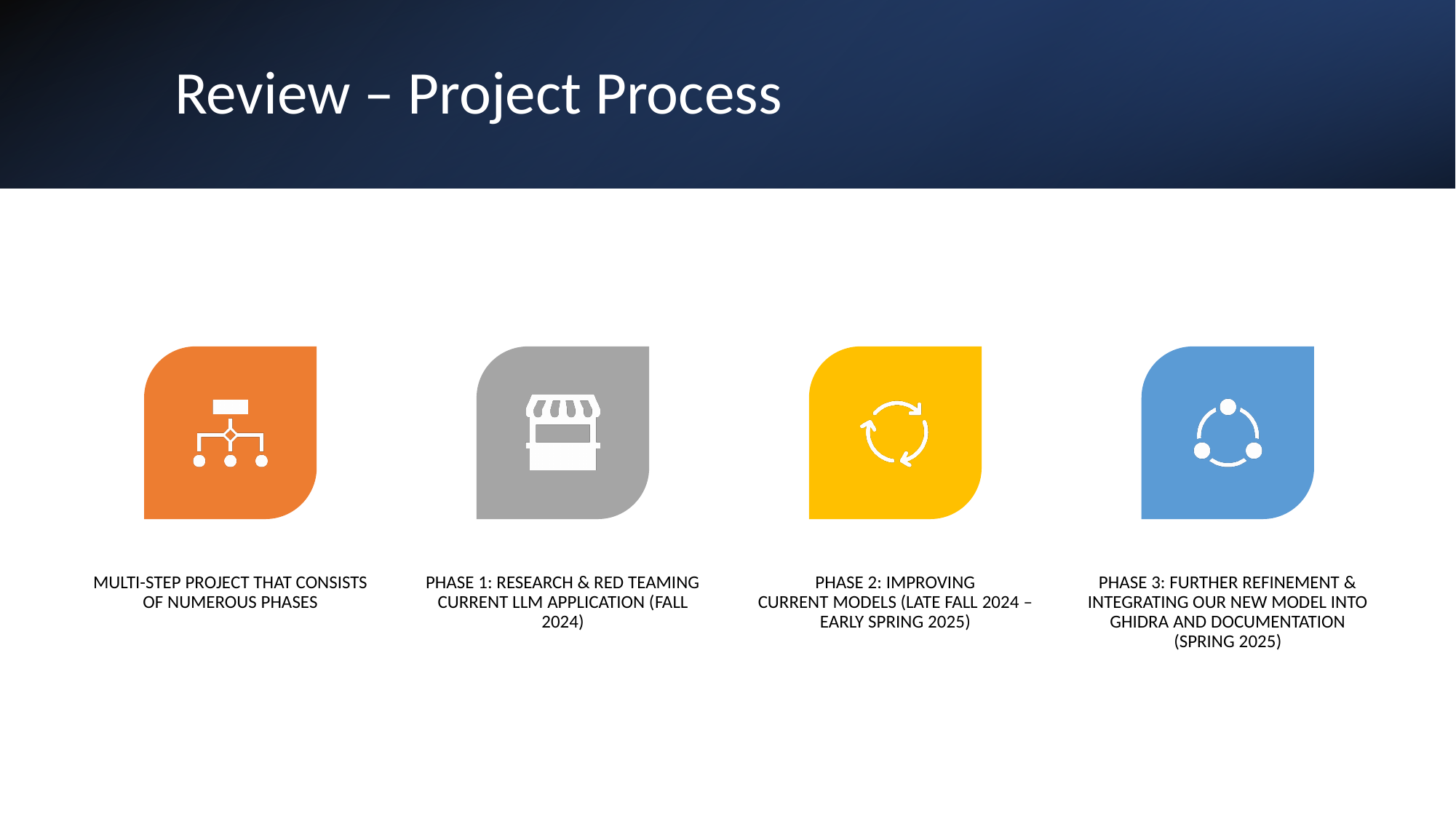

# Review – Project Process
Multi-step project that consists of numerous phases
Phase 1: Research & Red Teaming current LLM application (Fall 2024)
Phase 2: Improving current models (Late Fall 2024 – Early Spring 2025)
Phase 3: Further refinement & integrating our new model into Ghidra and Documentation (Spring 2025)